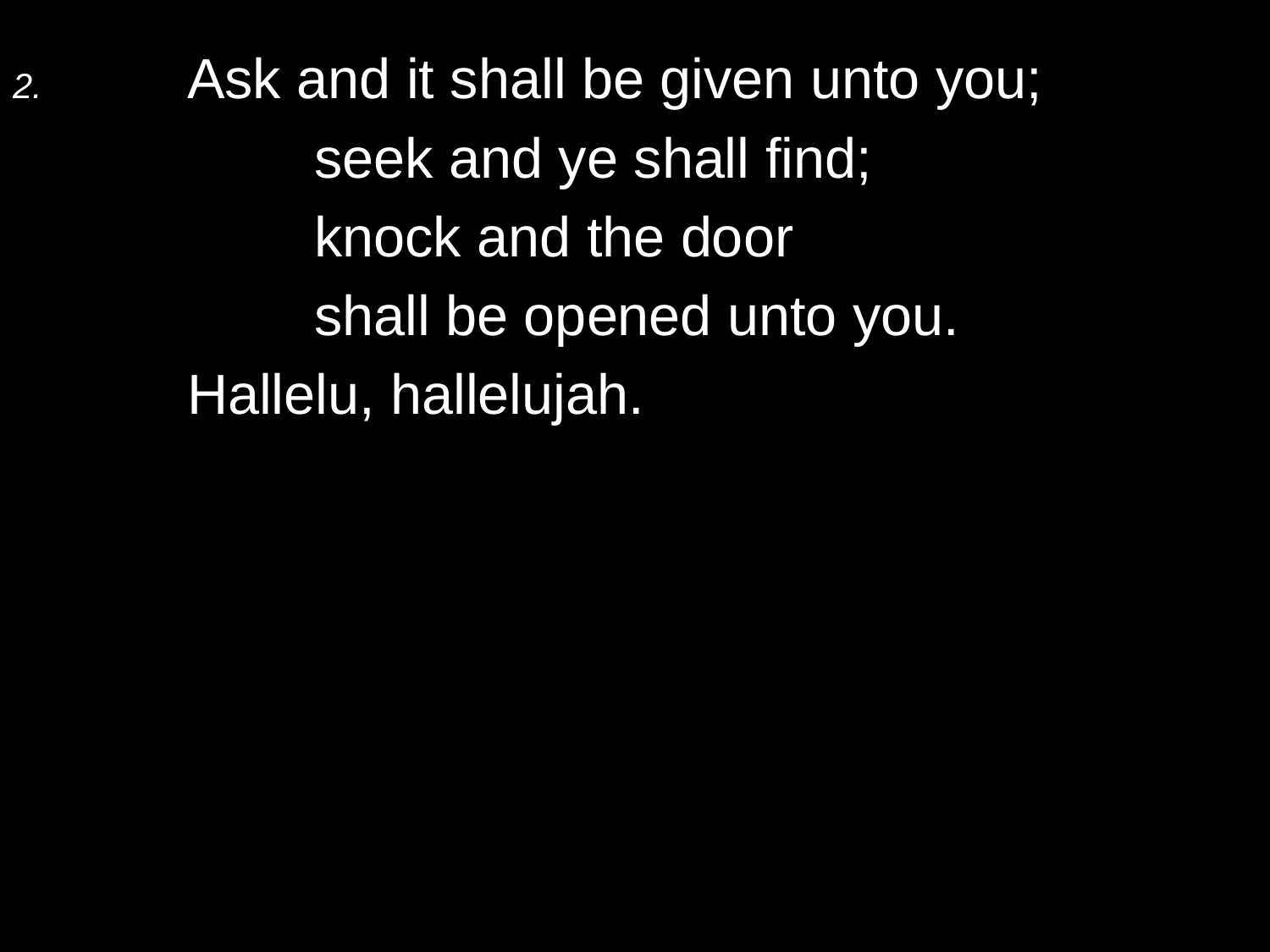

2.	Ask and it shall be given unto you;
		seek and ye shall find;
		knock and the door
		shall be opened unto you.
	Hallelu, hallelujah.